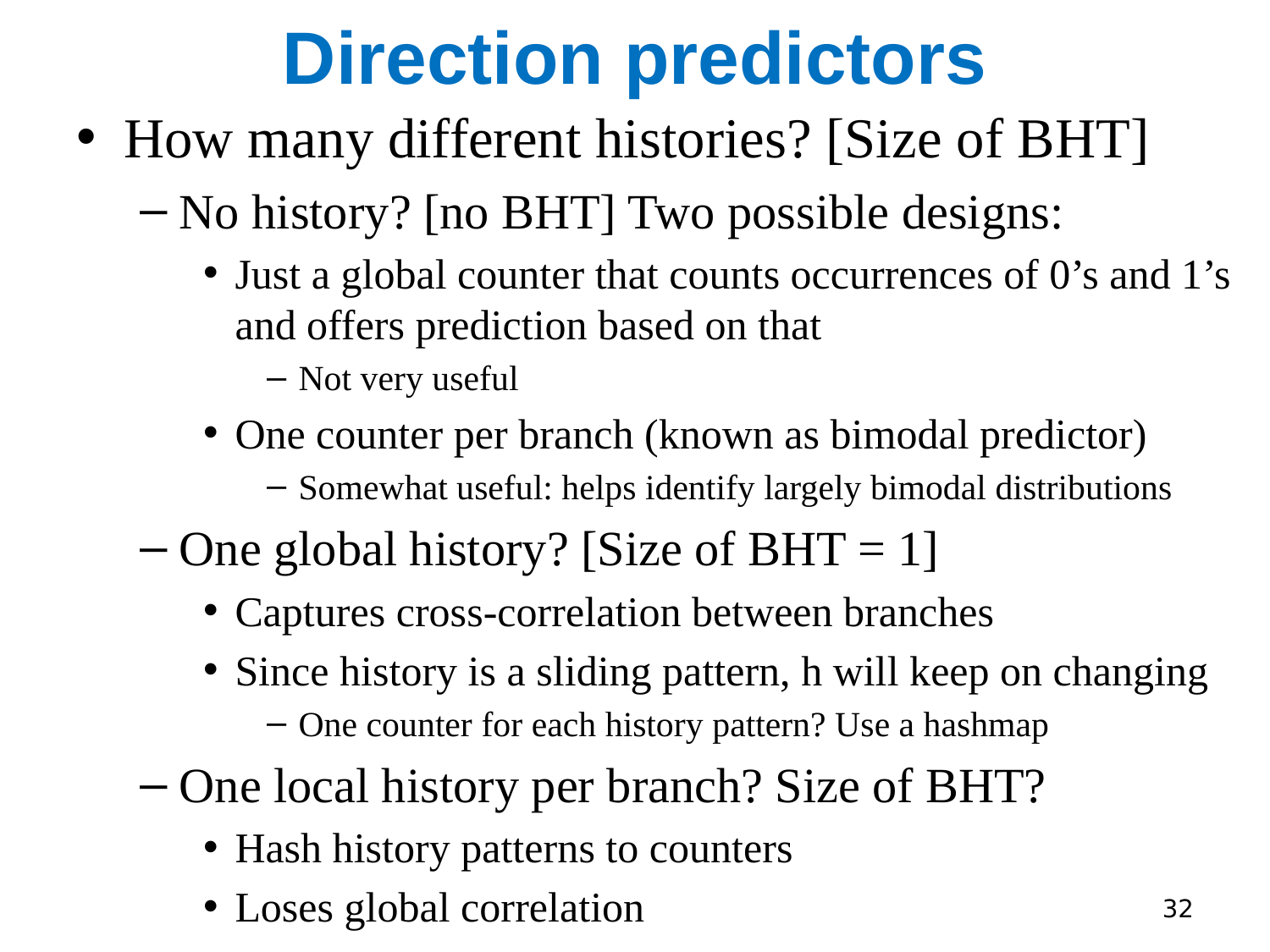

# Direction predictors
How many different histories? [Size of BHT]
No history? [no BHT] Two possible designs:
Just a global counter that counts occurrences of 0’s and 1’s and offers prediction based on that
Not very useful
One counter per branch (known as bimodal predictor)
Somewhat useful: helps identify largely bimodal distributions
One global history? [Size of BHT = 1]
Captures cross-correlation between branches
Since history is a sliding pattern, h will keep on changing
One counter for each history pattern? Use a hashmap
One local history per branch? Size of BHT?
Hash history patterns to counters
Loses global correlation
32